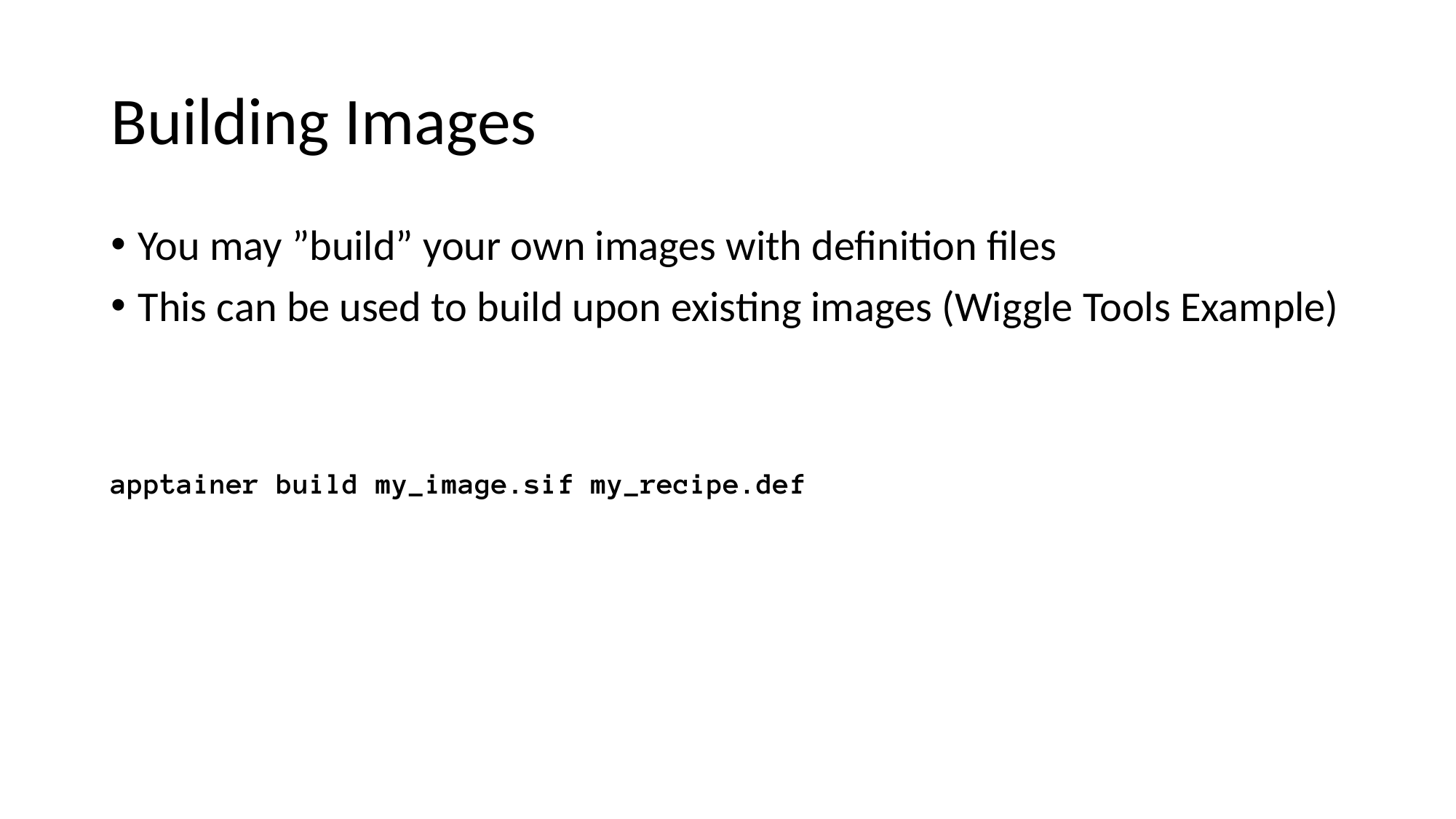

# Building Images
You may ”build” your own images with definition files
This can be used to build upon existing images (Wiggle Tools Example)

apptainer build my_image.sif my_recipe.def